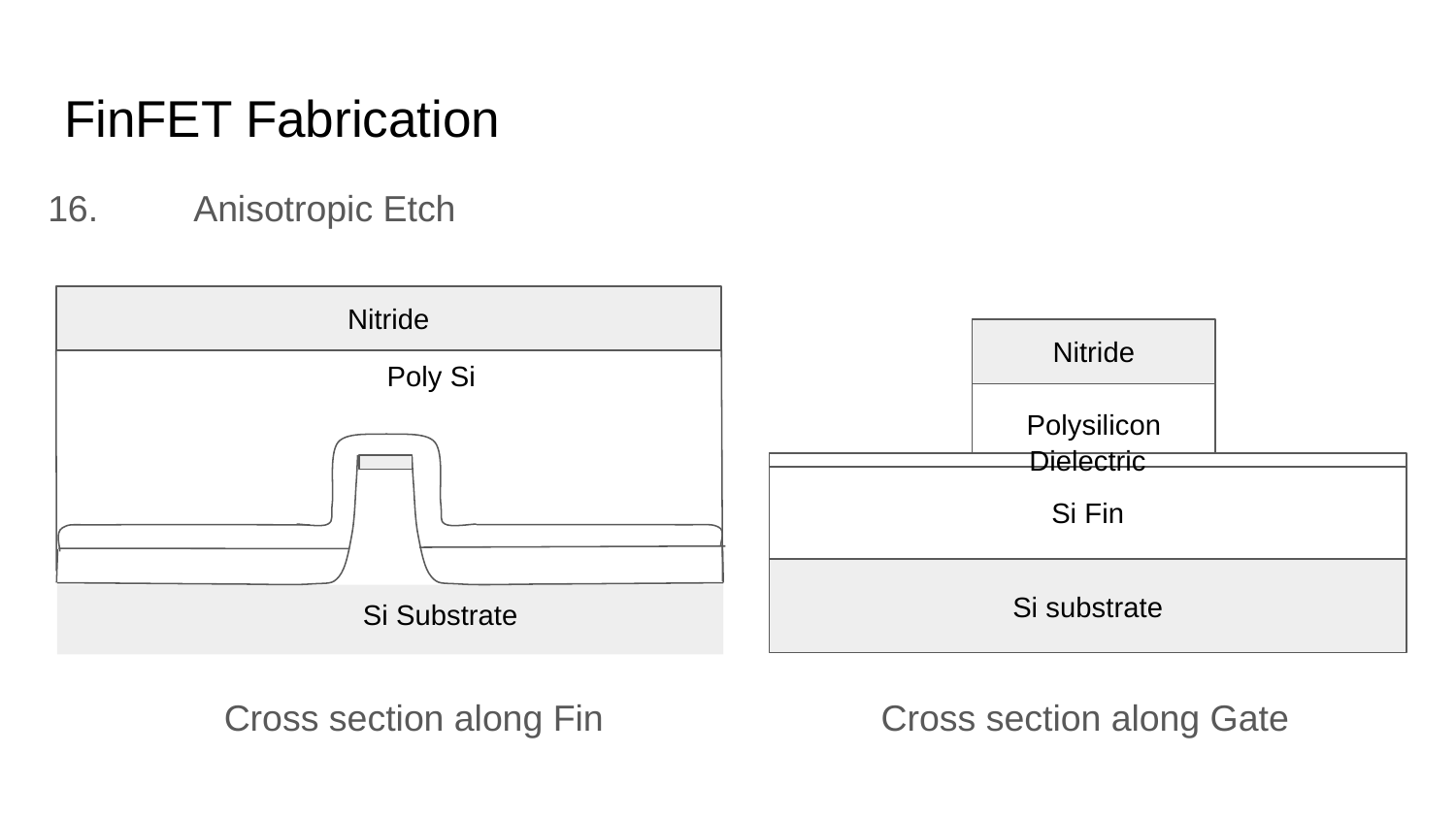

# FinFET Fabrication
16. 	Anisotropic Etch
Nitride
Nitride
   Poly Si

Polysilicon

Dielectric

Si Fin

Si substrate
Si Substrate
Cross section along Fin
Cross section along Gate